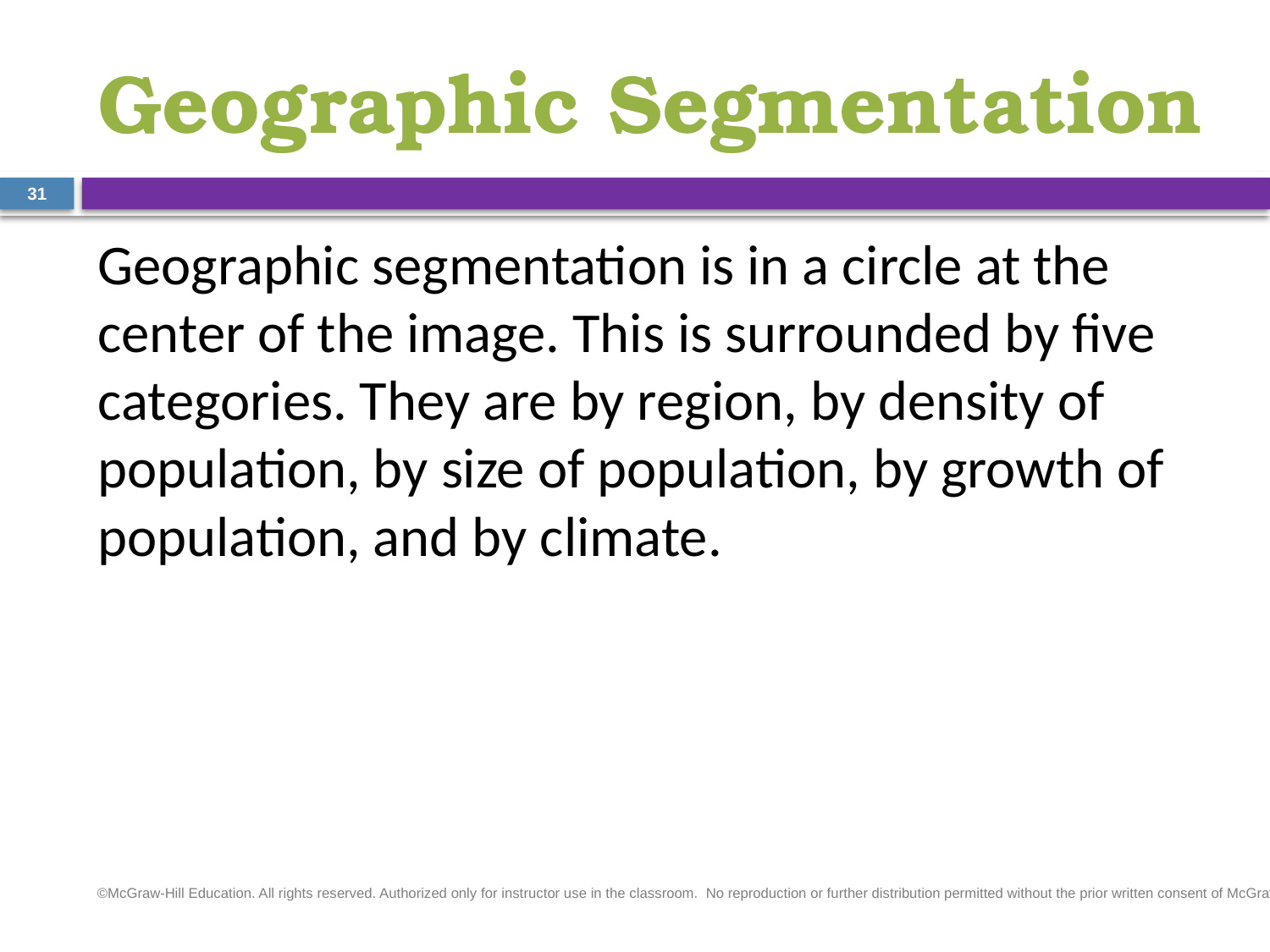

# Geographic Segmentation
31
Geographic segmentation is in a circle at the center of the image. This is surrounded by five categories. They are by region, by density of population, by size of population, by growth of population, and by climate.
©McGraw-Hill Education. All rights reserved. Authorized only for instructor use in the classroom.  No reproduction or further distribution permitted without the prior written consent of McGraw-Hill Education.